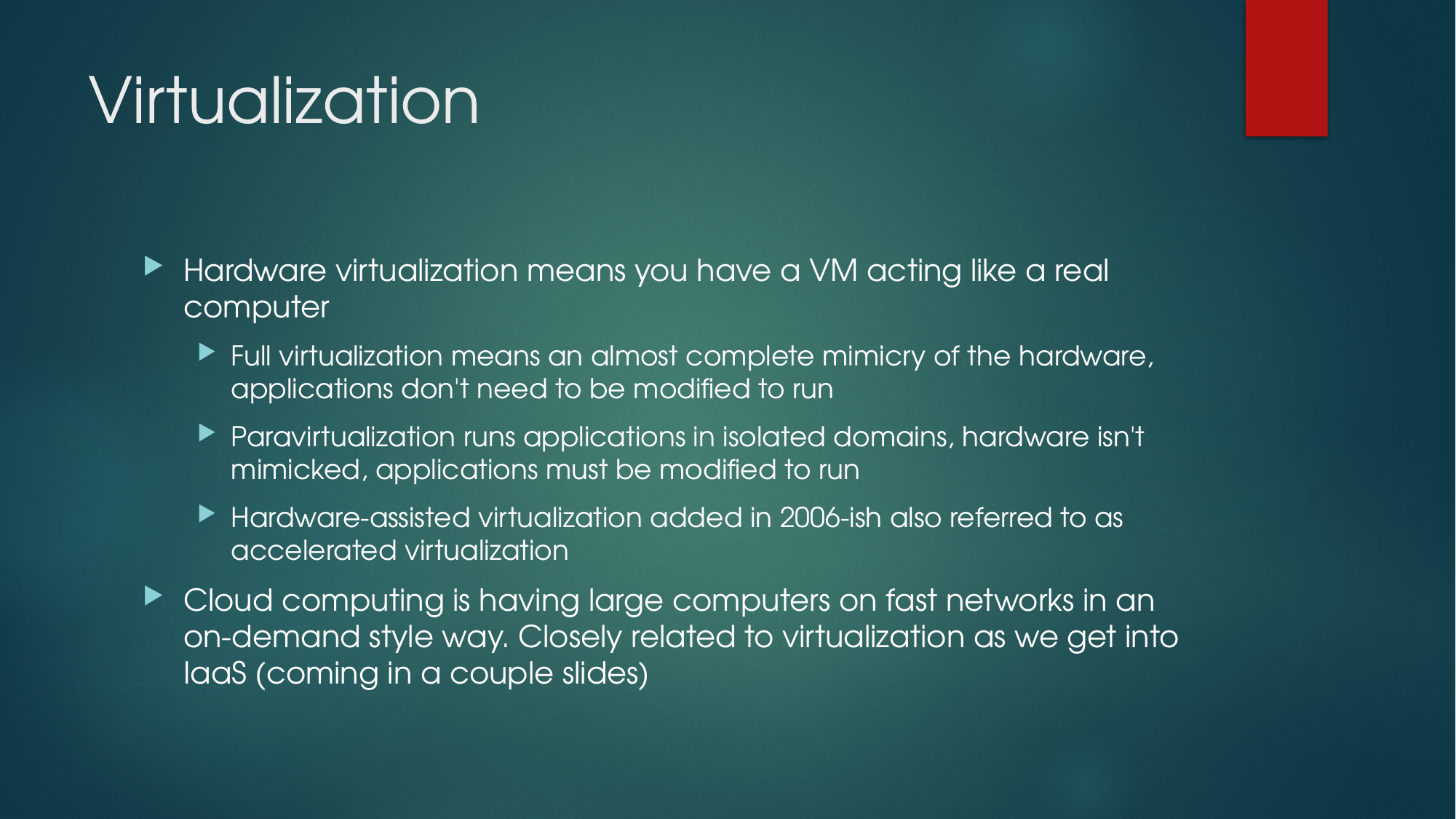

# Virtualization
Hardware virtualization means you have a VM acting like a real computer
Full virtualization means an almost complete mimicry of the hardware, applications don't need to be modified to run
Paravirtualization runs applications in isolated domains, hardware isn't mimicked, applications must be modified to run
Hardware-assisted virtualization added in 2006-ish also referred to as accelerated virtualization
Cloud computing is having large computers on fast networks in an on-demand style way. Closely related to virtualization as we get into IaaS (coming in a couple slides)